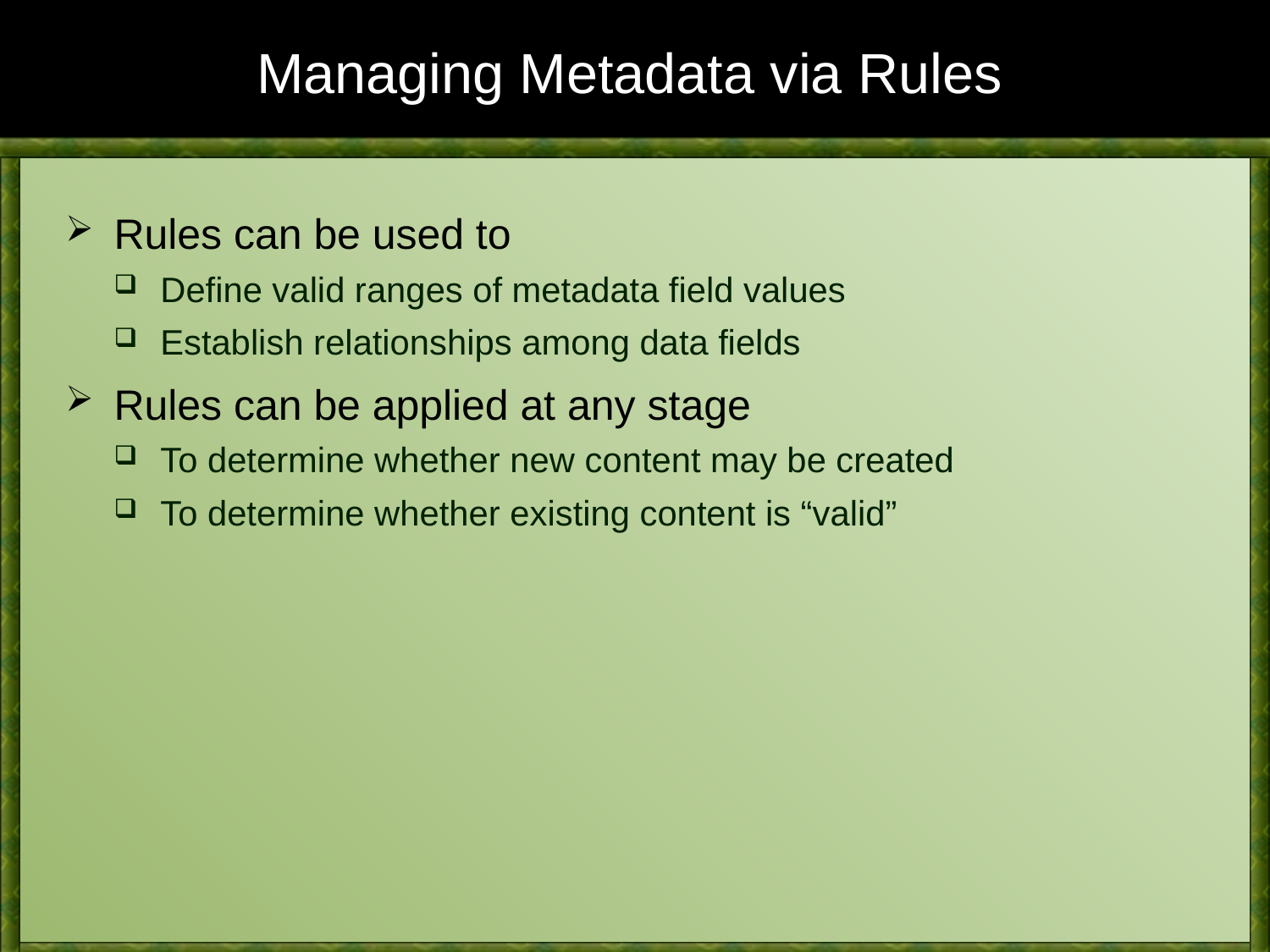

# Managing Metadata via Rules
Rules can be used to
Define valid ranges of metadata field values
Establish relationships among data fields
Rules can be applied at any stage
To determine whether new content may be created
To determine whether existing content is “valid”